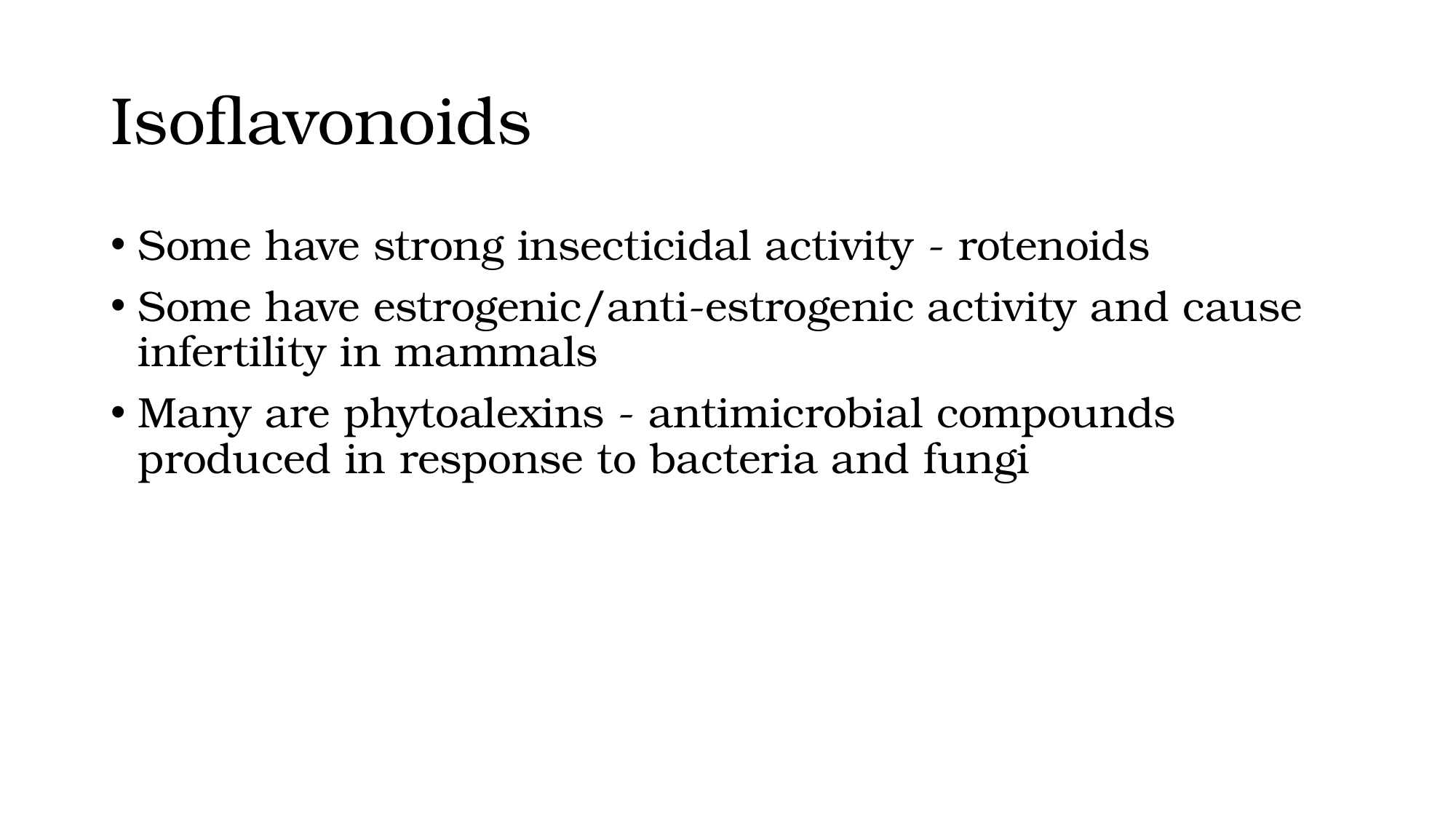

# Isoflavonoids
Some have strong insecticidal activity - rotenoids
Some have estrogenic/anti-estrogenic activity and cause infertility in mammals
Many are phytoalexins - antimicrobial compounds produced in response to bacteria and fungi